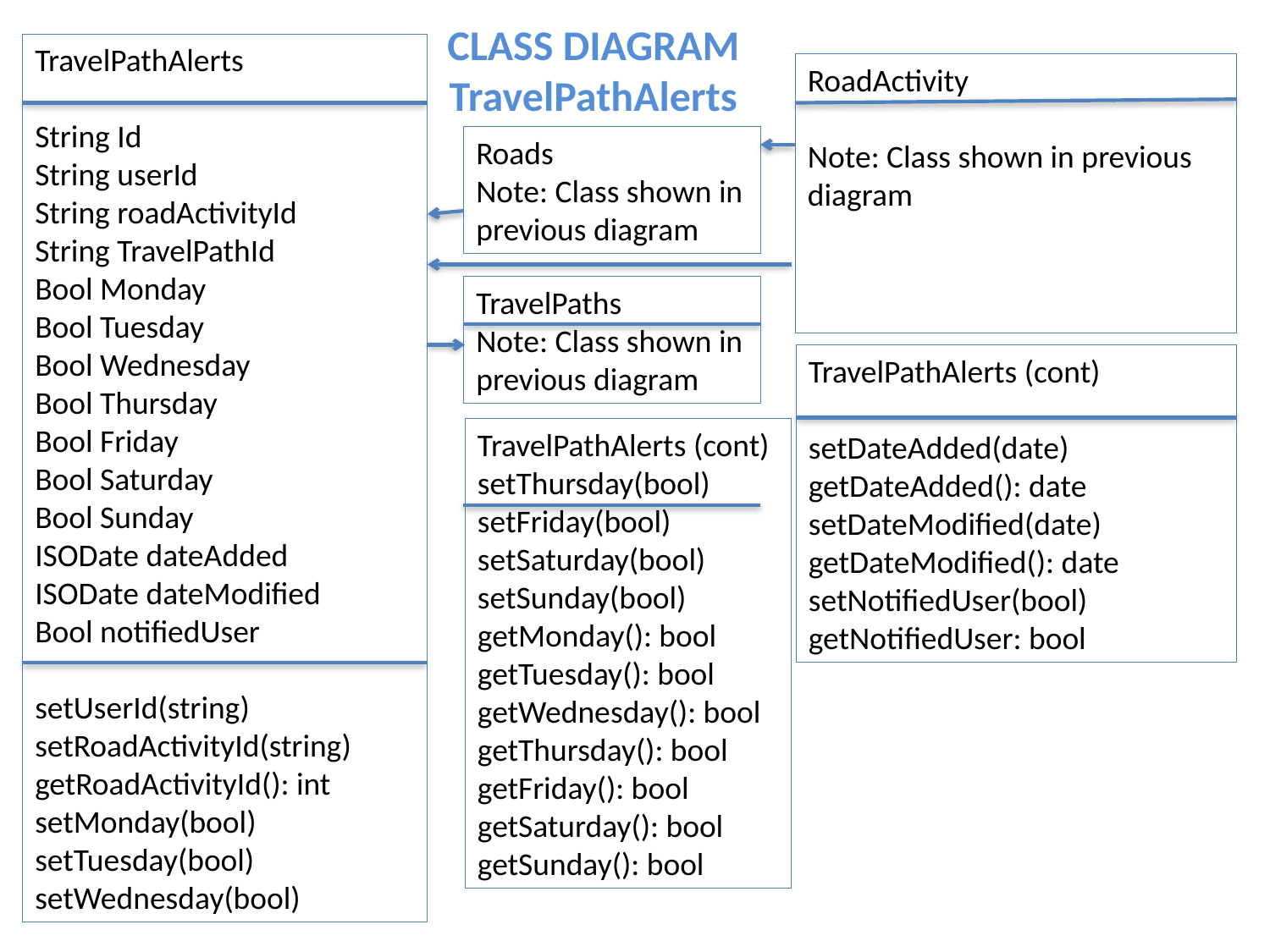

CLASS DIAGRAM
TravelPathAlerts
TravelPathAlerts

String Id
String userId
String roadActivityId
String TravelPathId
Bool Monday
Bool Tuesday
Bool Wednesday
Bool Thursday
Bool Friday
Bool Saturday
Bool Sunday
ISODate dateAdded
ISODate dateModified
Bool notifiedUser

setUserId(string)
setRoadActivityId(string) getRoadActivityId(): int
setMonday(bool)
setTuesday(bool)
setWednesday(bool)
RoadActivity

Note: Class shown in previous diagram

Roads
Note: Class shown in previous diagram
TravelPaths
Note: Class shown in previous diagram
TravelPathAlerts (cont)

setDateAdded(date)
getDateAdded(): date
setDateModified(date)
getDateModified(): date
setNotifiedUser(bool)
getNotifiedUser: bool
TravelPathAlerts (cont)
setThursday(bool)
setFriday(bool)
setSaturday(bool)
setSunday(bool)
getMonday(): bool
getTuesday(): bool
getWednesday(): bool
getThursday(): bool
getFriday(): bool
getSaturday(): bool
getSunday(): bool